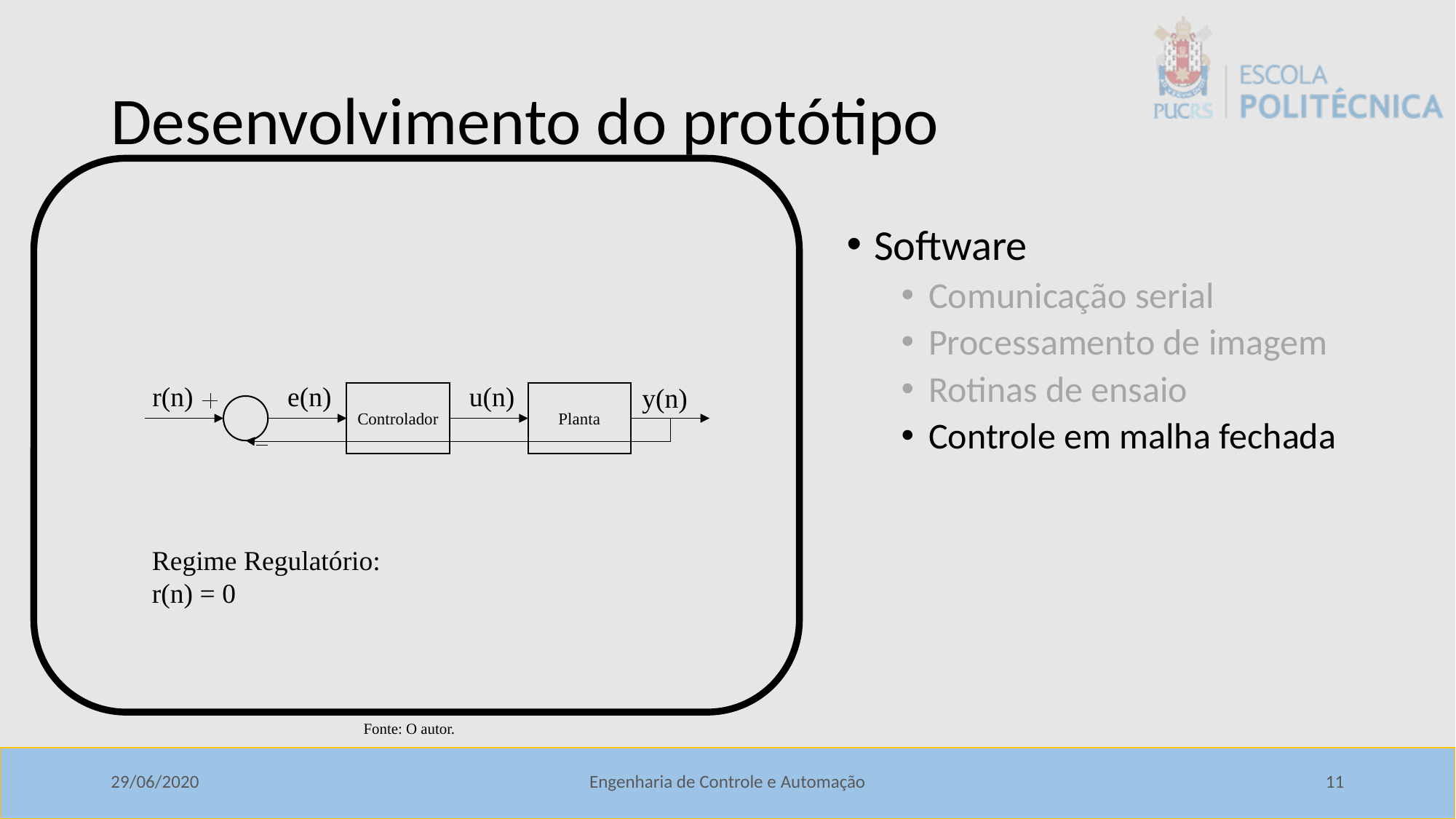

# Desenvolvimento do protótipo

Hardware
Câmera
Servo-motores
Base pan-tilt
Conexões (comunicação e alimentação)
Software
Comunicação serial
Processamento de imagem
Rotinas de ensaio
Controle em malha fechada
r(n)
e(n)
u(n)
y(n)
Controlador
Planta

Regime Regulatório:
r(n) = 0
Fonte: O autor.
29/06/2020
Engenharia de Controle e Automação
11